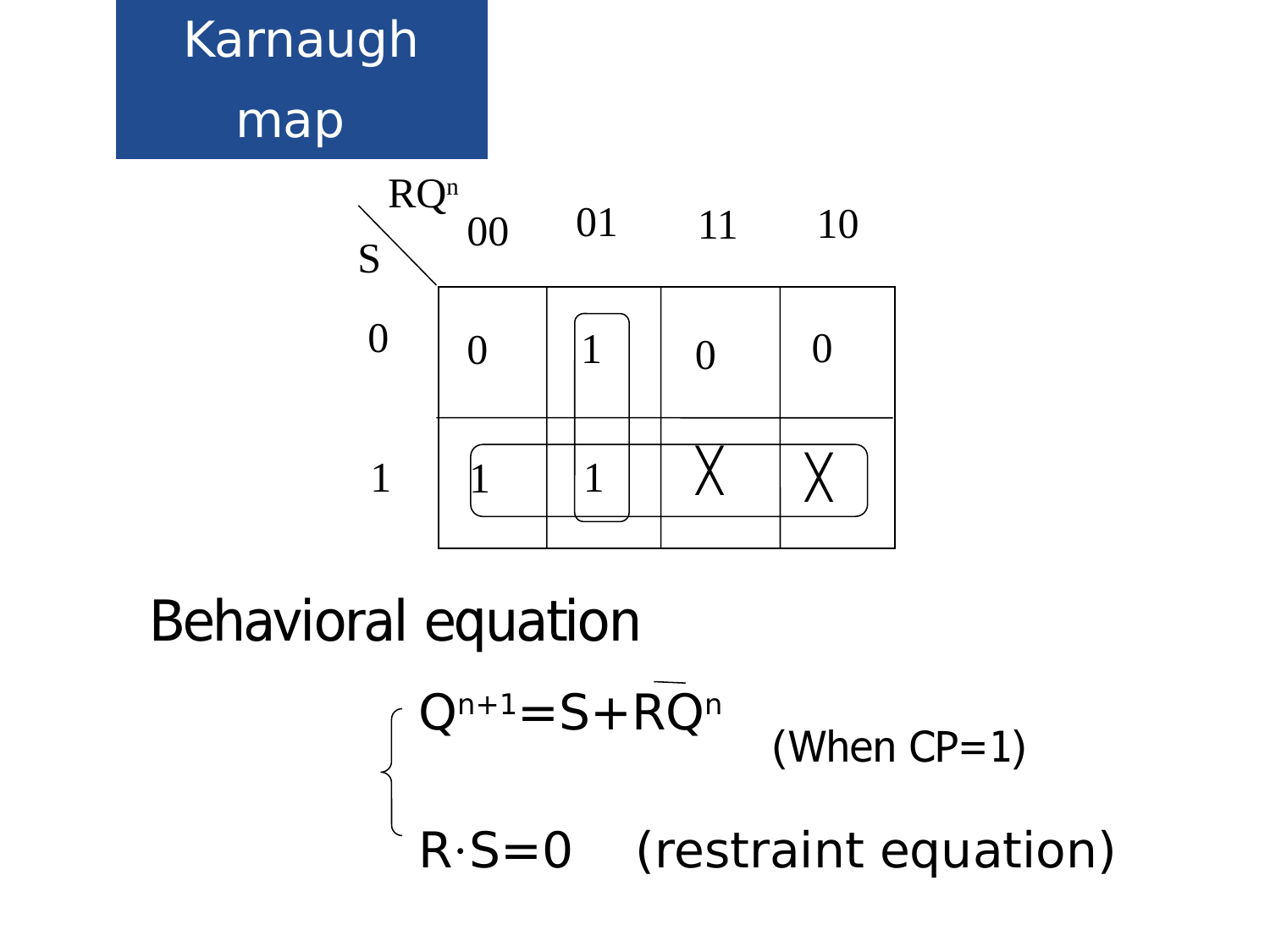

# Karnaugh map
RQn
01
10
11
00

S
0

0
1
0
0
╳
1
1
╳
1

Behavioral equation
      Qn+1=S+RQn

      R·S=0    (restraint equation)

(When CP=1)